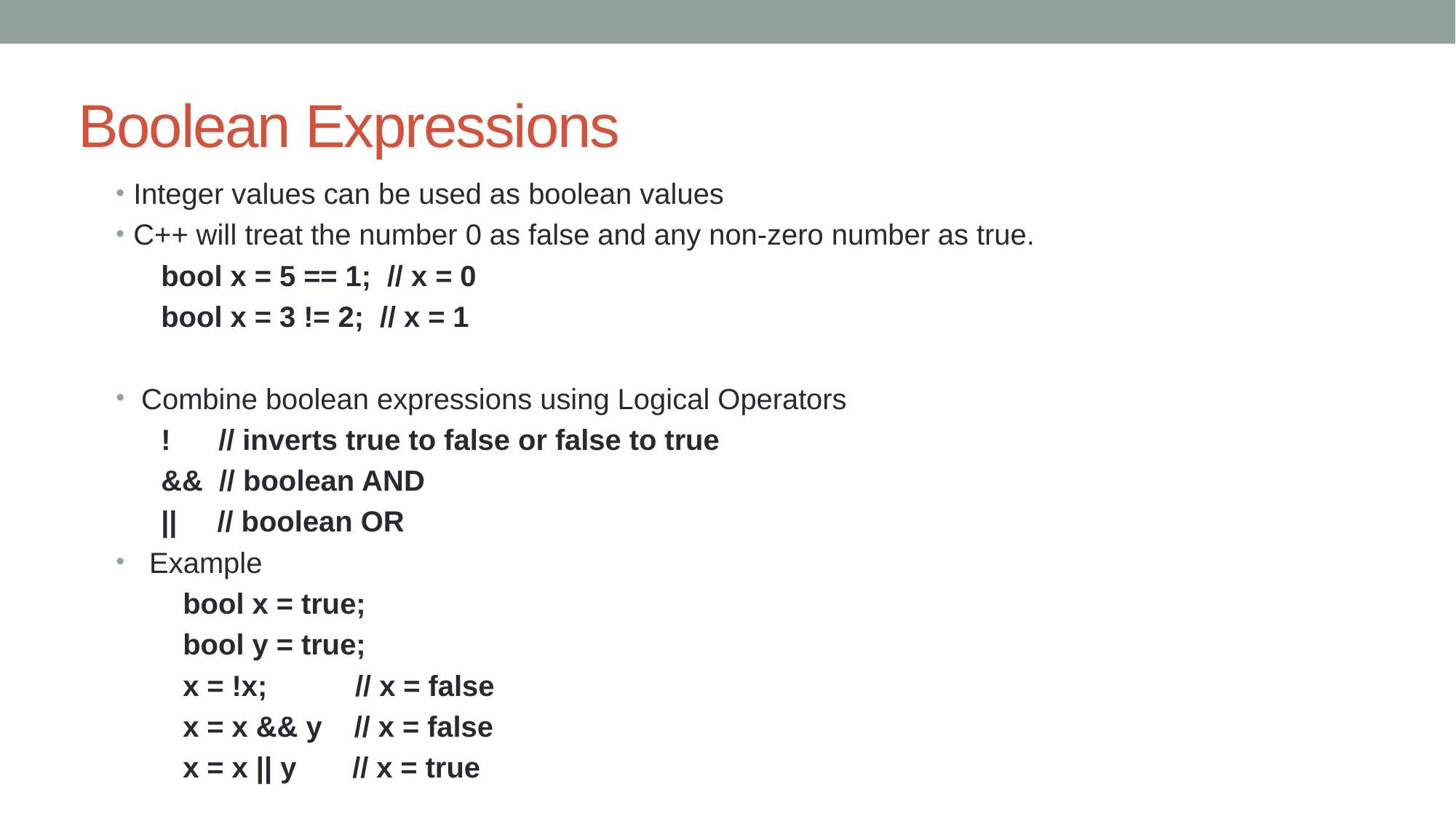

# Boolean Expressions
Integer values can be used as boolean values
C++ will treat the number 0 as false and any non-zero number as true.
bool x = 5 == 1;  // x = 0
bool x = 3 != 2;  // x = 1

 Combine boolean expressions using Logical Operators
!      // inverts true to false or false to true
&&  // boolean AND
||     // boolean OR
  Example
bool x = true;
bool y = true;
x = !x;           // x = false
x = x && y    // x = false
x = x || y       // x = true